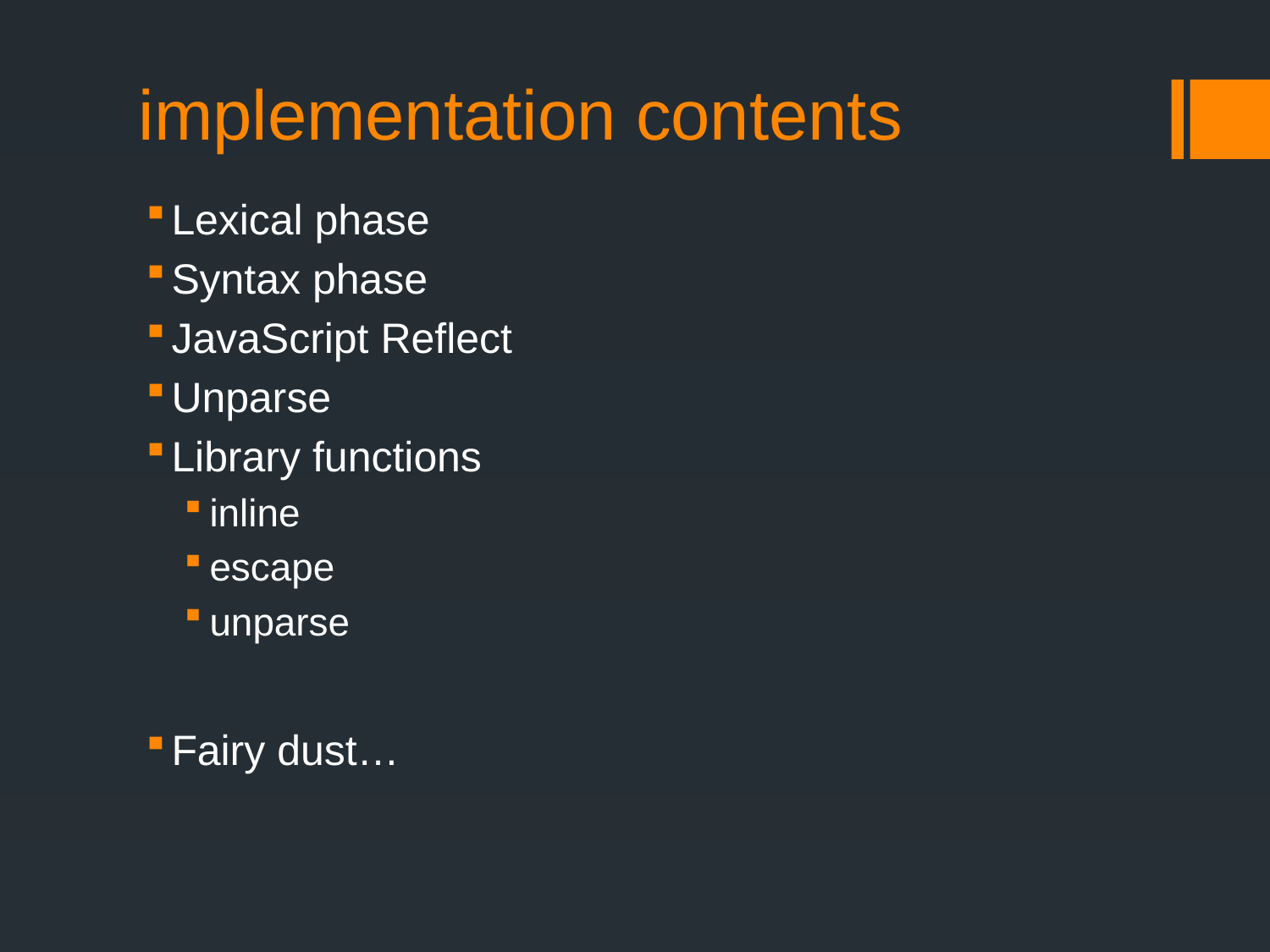

# implementation contents
Lexical phase
Syntax phase
JavaScript Reflect
Unparse
Library functions
inline
escape
unparse

Fairy dust…